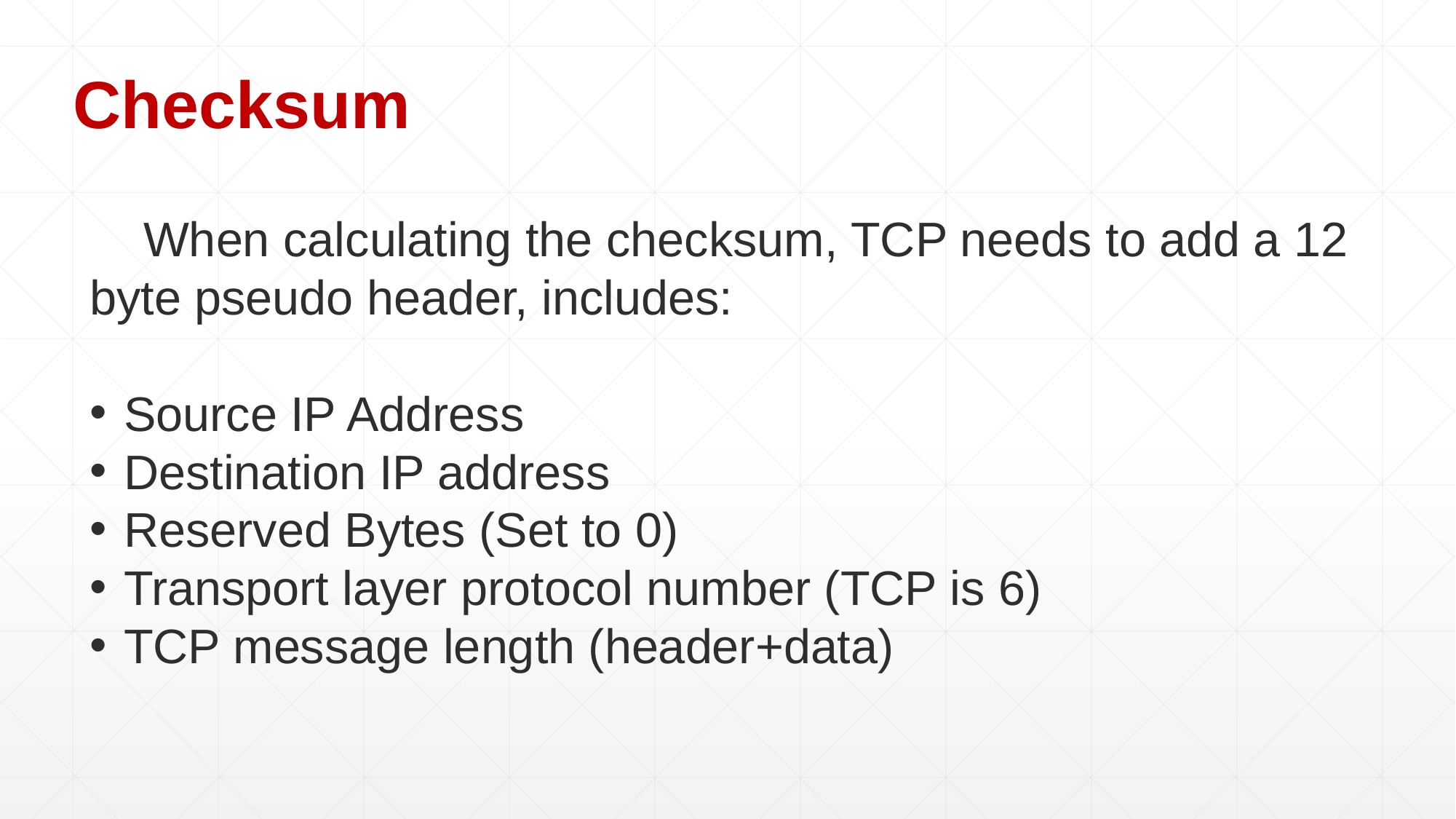

Checksum
    When calculating the checksum, TCP needs to add a 12 byte pseudo header, includes:

Source IP Address
Destination IP address
Reserved Bytes (Set to 0)
Transport layer protocol number (TCP is 6)
TCP message length (header+data)